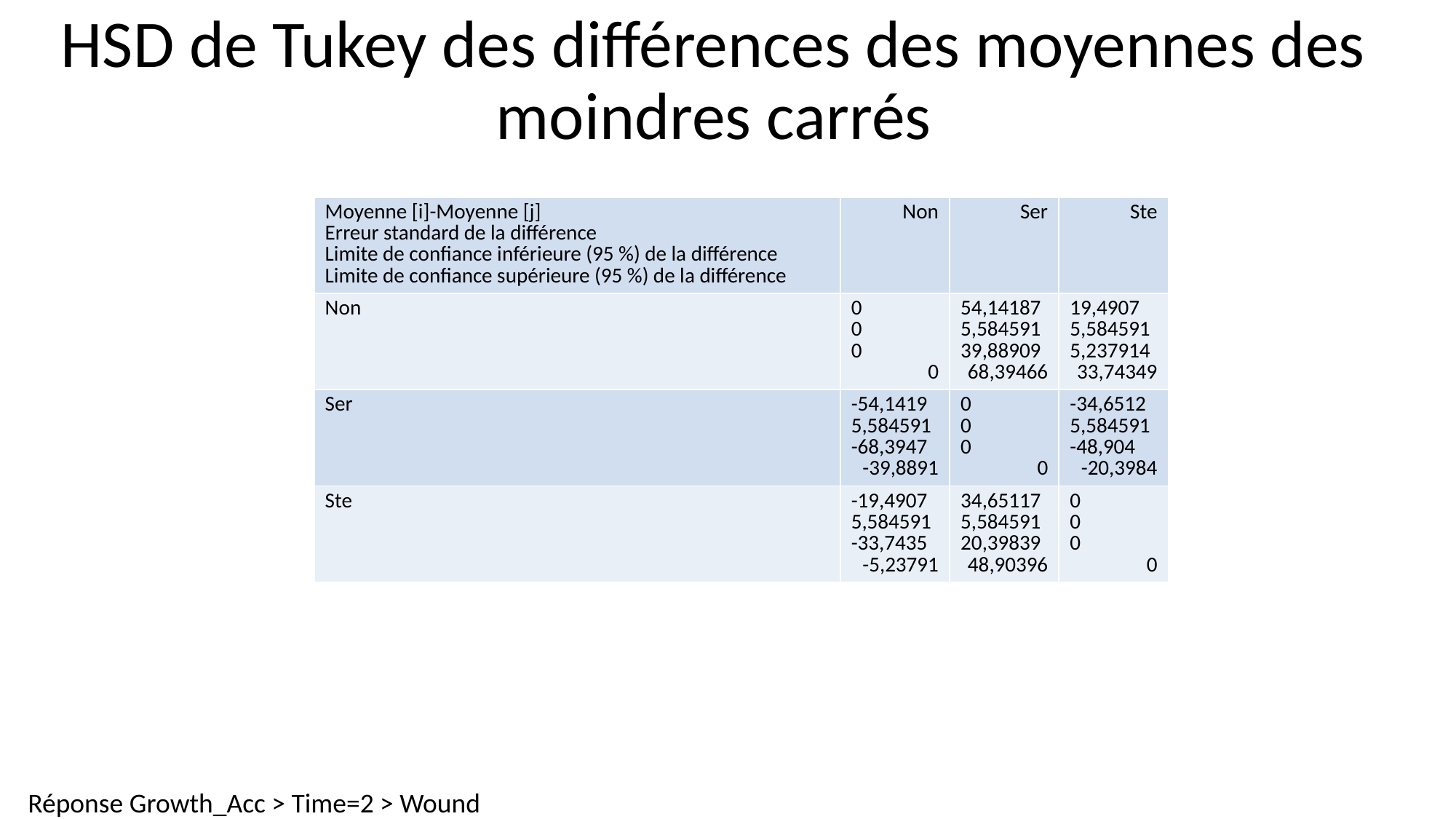

# HSD de Tukey des différences des moyennes des moindres carrés
| Moyenne [i]-Moyenne [j] Erreur standard de la différence Limite de confiance inférieure (95 %) de la différence Limite de confiance supérieure (95 %) de la différence | Non | Ser | Ste |
| --- | --- | --- | --- |
| Non | 0 0 0 0 | 54,14187 5,584591 39,88909 68,39466 | 19,4907 5,584591 5,237914 33,74349 |
| Ser | -54,1419 5,584591 -68,3947 -39,8891 | 0 0 0 0 | -34,6512 5,584591 -48,904 -20,3984 |
| Ste | -19,4907 5,584591 -33,7435 -5,23791 | 34,65117 5,584591 20,39839 48,90396 | 0 0 0 0 |
Réponse Growth_Acc > Time=2 > Wound